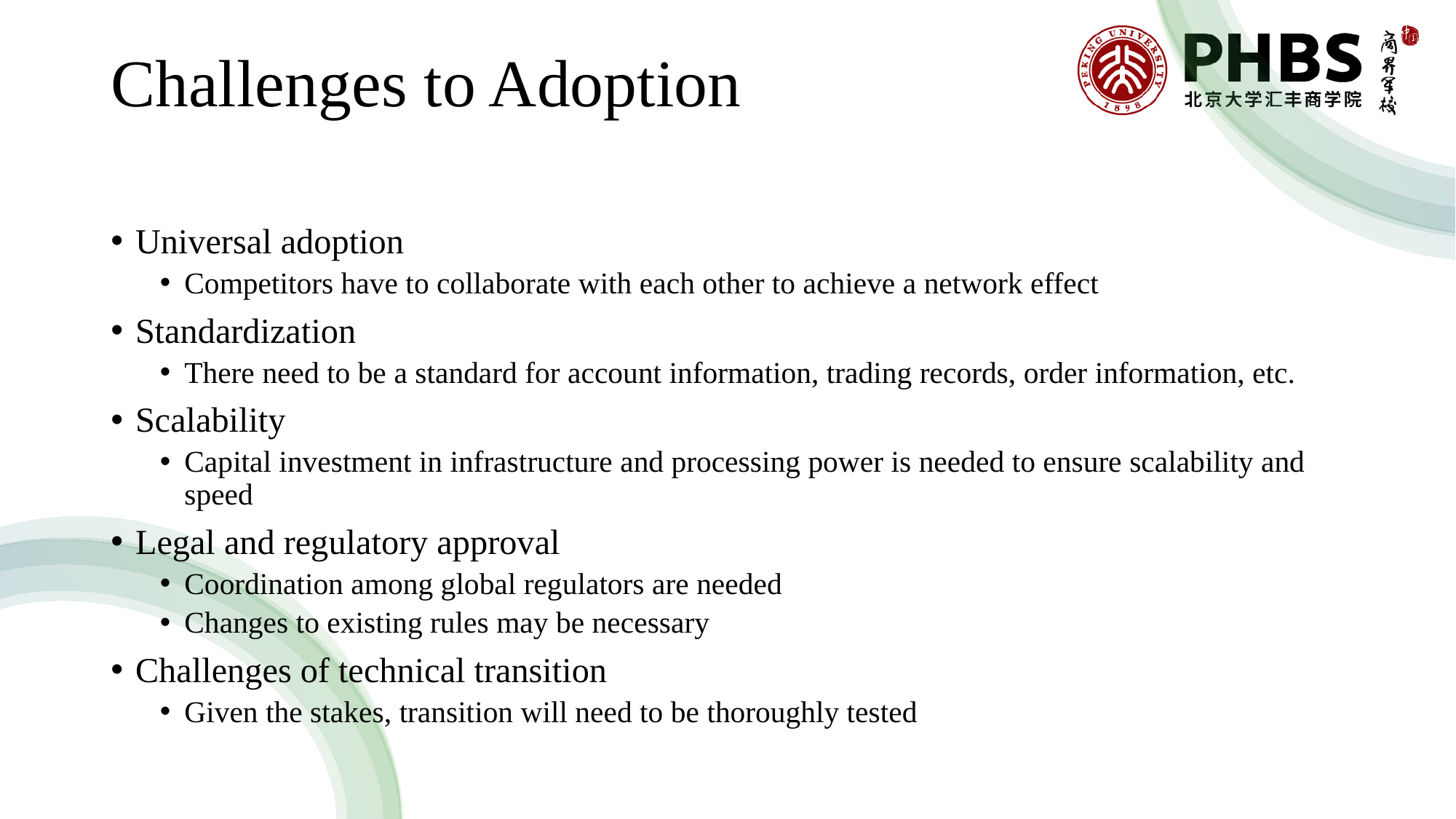

# Challenges to Adoption
Universal adoption
Competitors have to collaborate with each other to achieve a network effect
Standardization
There need to be a standard for account information, trading records, order information, etc.
Scalability
Capital investment in infrastructure and processing power is needed to ensure scalability and speed
Legal and regulatory approval
Coordination among global regulators are needed
Changes to existing rules may be necessary
Challenges of technical transition
Given the stakes, transition will need to be thoroughly tested